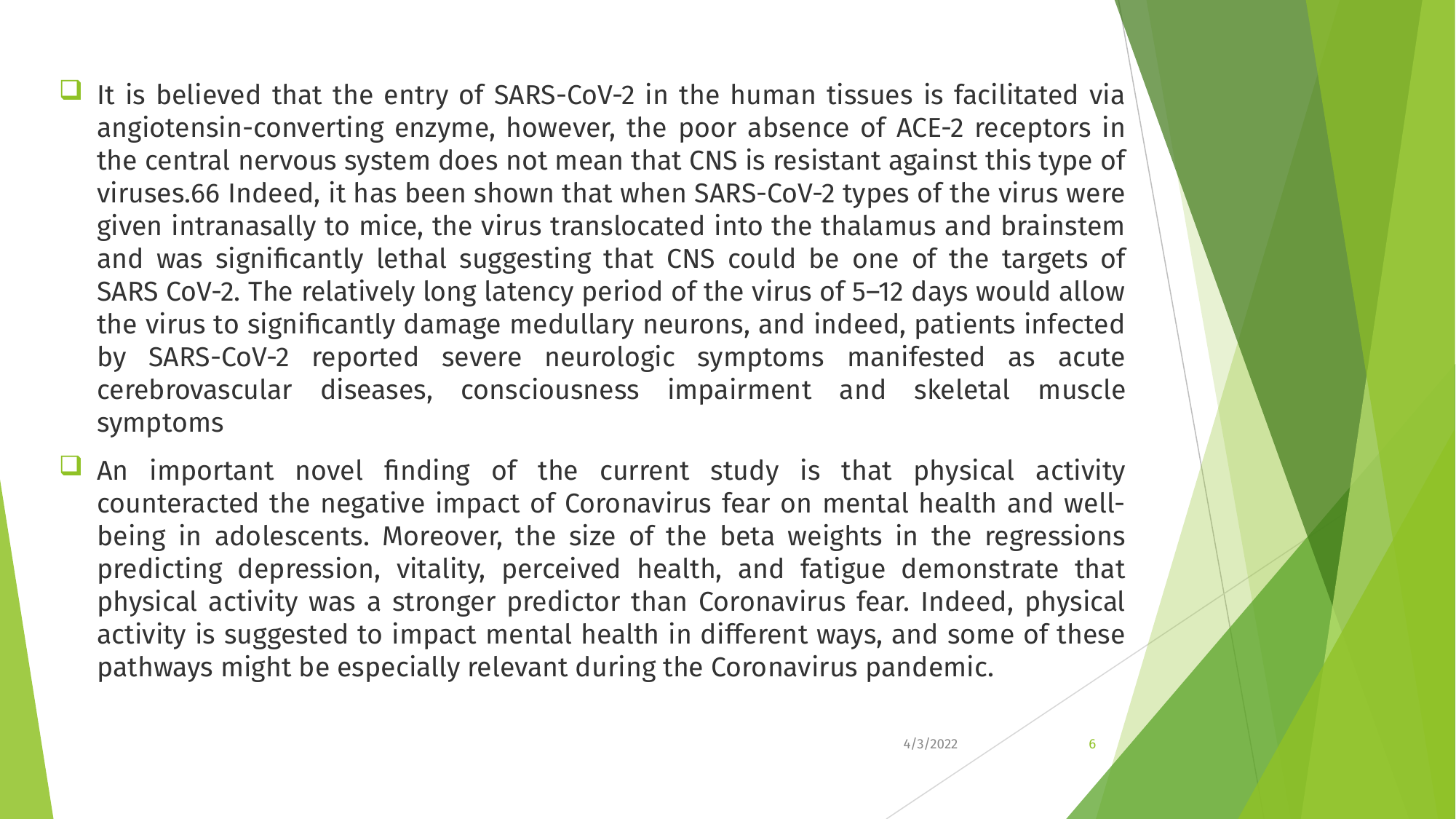

It is believed that the entry of SARS-CoV-2 in the human tissues is facilitated via angiotensin-converting enzyme, however, the poor absence of ACE-2 receptors in the central nervous system does not mean that CNS is resistant against this type of viruses.66 Indeed, it has been shown that when SARS-CoV-2 types of the virus were given intranasally to mice, the virus translocated into the thalamus and brainstem and was significantly lethal suggesting that CNS could be one of the targets of SARS CoV-2. The relatively long latency period of the virus of 5–12 days would allow the virus to significantly damage medullary neurons, and indeed, patients infected by SARS-CoV-2 reported severe neurologic symptoms manifested as acute cerebrovascular diseases, consciousness impairment and skeletal muscle symptoms
An important novel finding of the current study is that physical activity counteracted the negative impact of Coronavirus fear on mental health and well-being in adolescents. Moreover, the size of the beta weights in the regressions predicting depression, vitality, perceived health, and fatigue demonstrate that physical activity was a stronger predictor than Coronavirus fear. Indeed, physical activity is suggested to impact mental health in different ways, and some of these pathways might be especially relevant during the Coronavirus pandemic.

4/3/2022
6